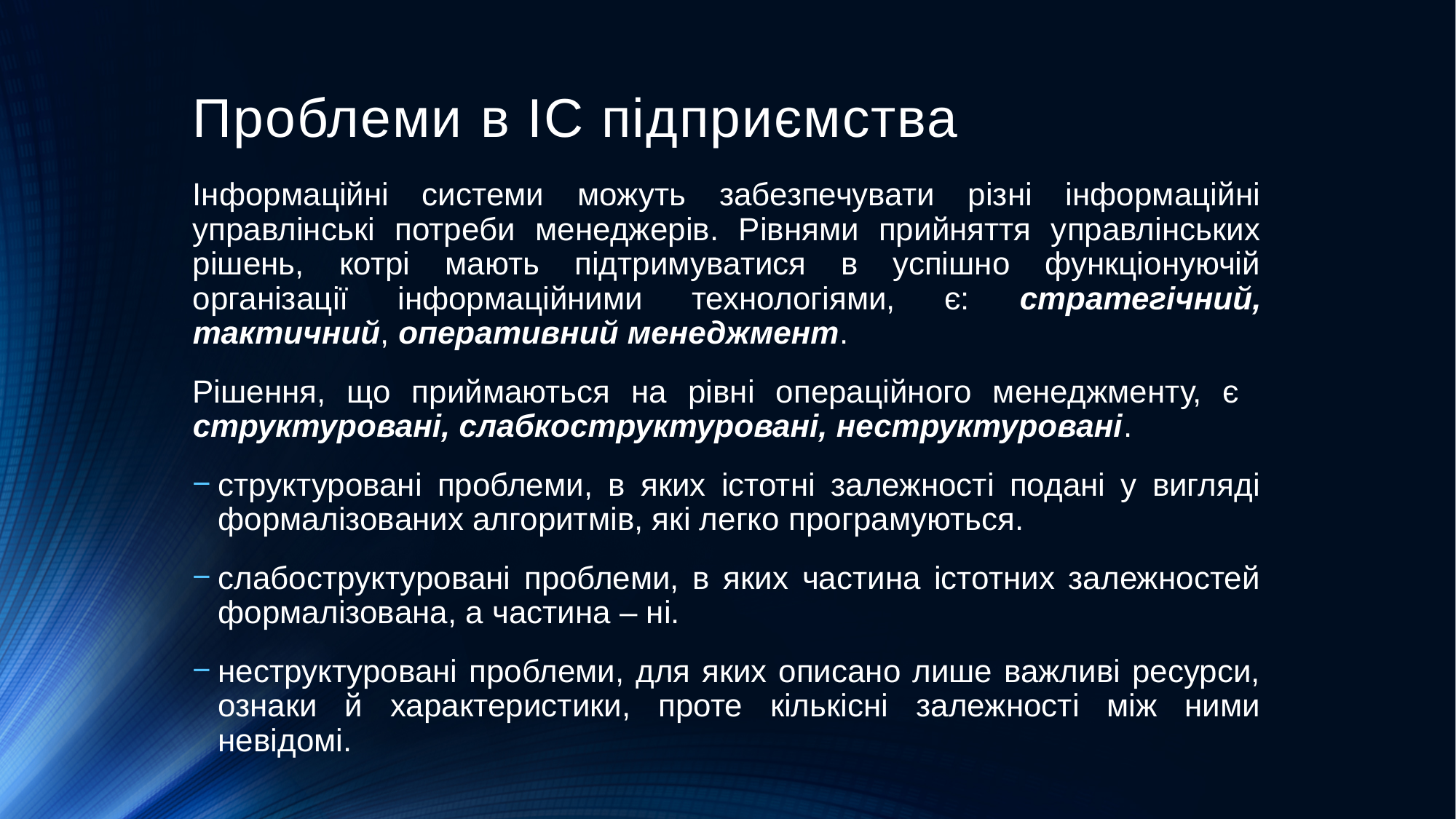

# Проблеми в ІС підприємства
Інформаційні системи можуть забезпечувати різні інформаційні управлінські потреби менеджерів. Рівнями прийняття управлінських рішень, котрі мають підтримуватися в успішно функціонуючій організації інформаційними технологіями, є: стратегічний, тактичний, оперативний менеджмент.
Рішення, що приймаються на рівні операційного менеджменту, є  структуровані, слабкоструктуровані, неструктуровані.
структуровані проблеми, в яких істотні залежності подані у вигляді формалізованих алгоритмів, які легко програмуються.
слабоструктуровані проблеми, в яких частина істотних залежностей формалізована, а частина – ні.
неструктуровані проблеми, для яких описано лише важливі ресурси, ознаки й характеристики, проте кількісні залежності між ними невідомі.